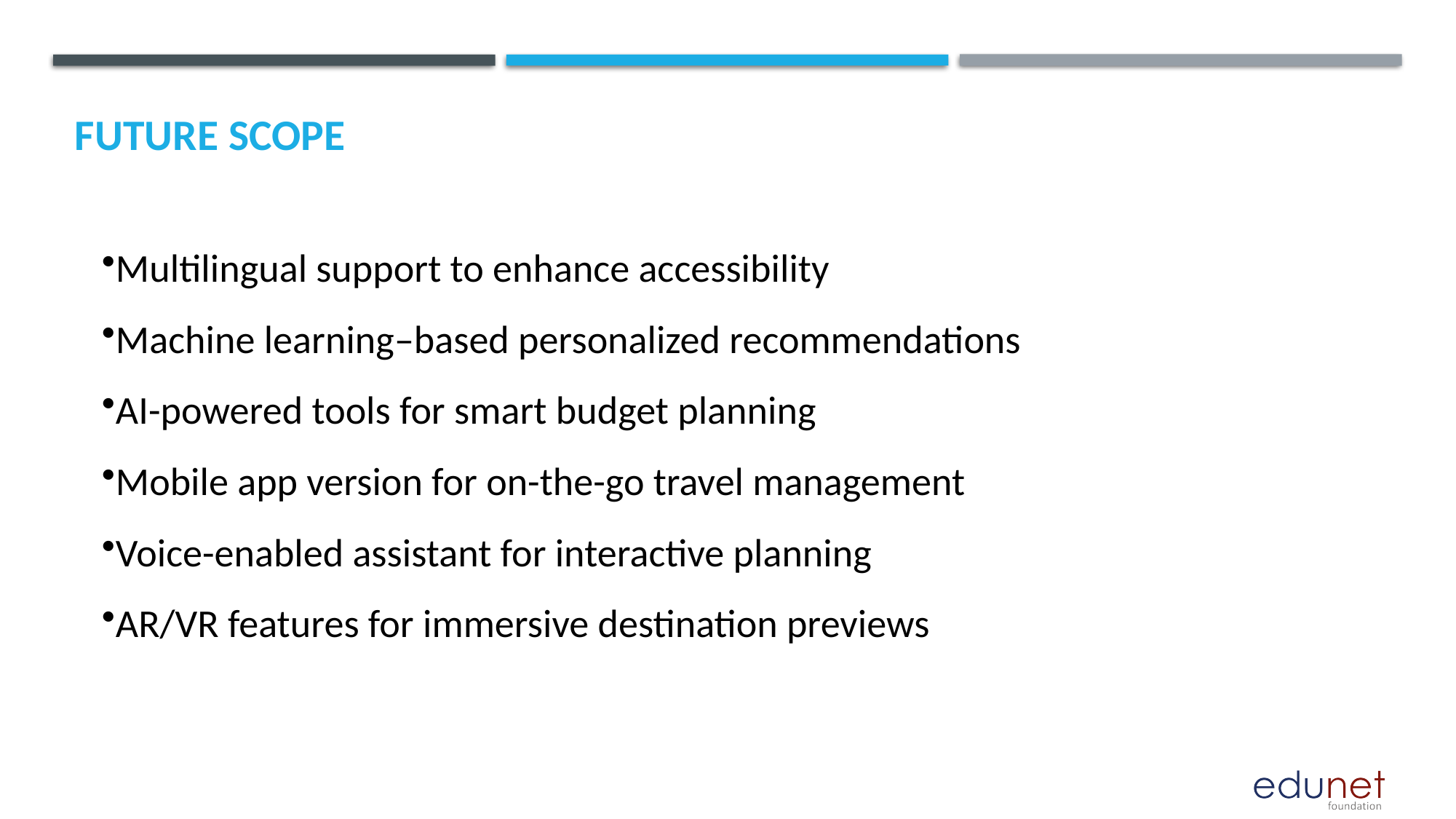

Future scope
Multilingual support to enhance accessibility
Machine learning–based personalized recommendations
AI-powered tools for smart budget planning
Mobile app version for on-the-go travel management
Voice-enabled assistant for interactive planning
AR/VR features for immersive destination previews